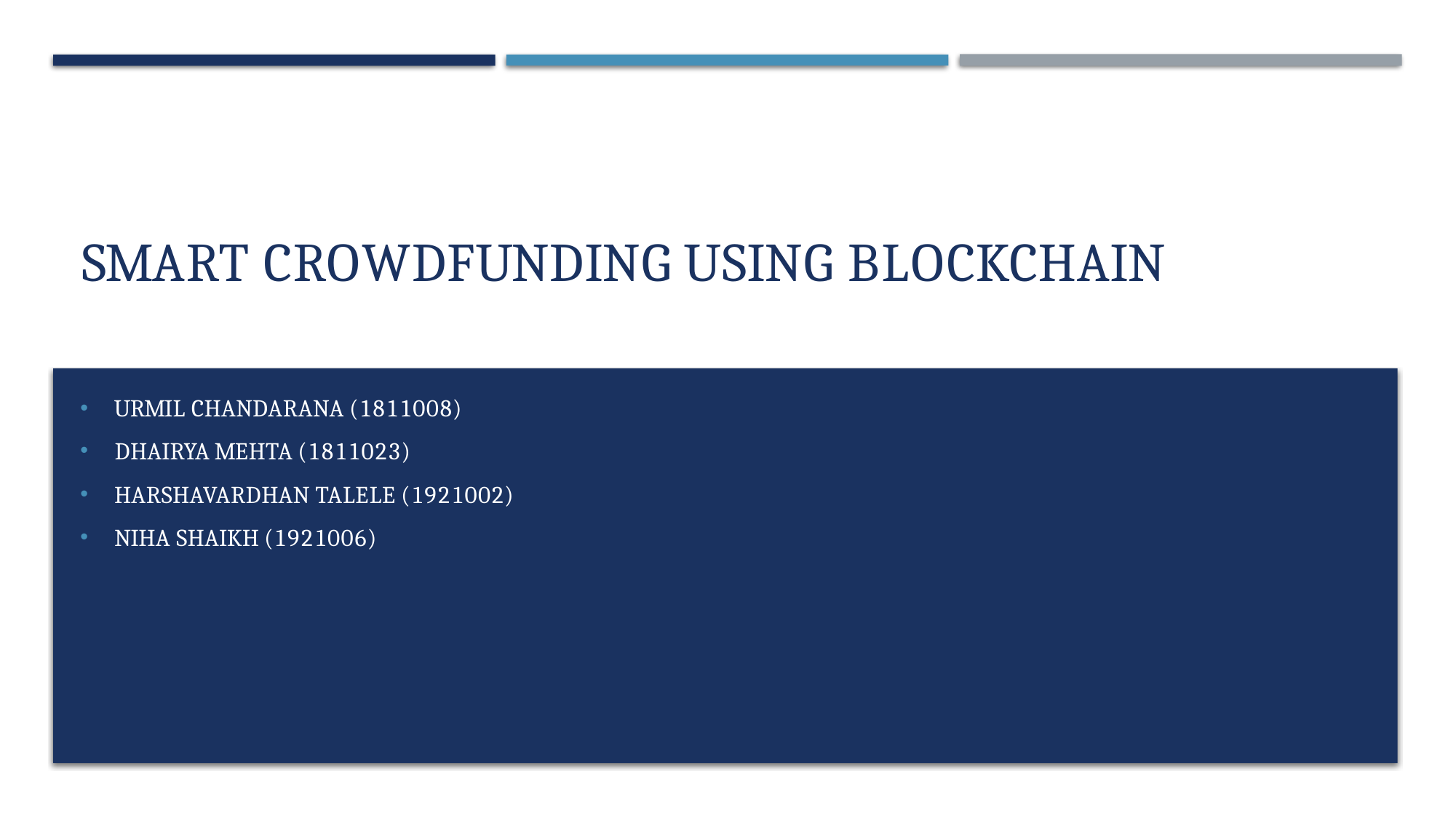

# Smart Crowdfunding Using Blockchain
Urmil chandarana (1811008)
Dhairya mehta (1811023)
Harshavardhan talele (1921002)
Niha shaikh (1921006)